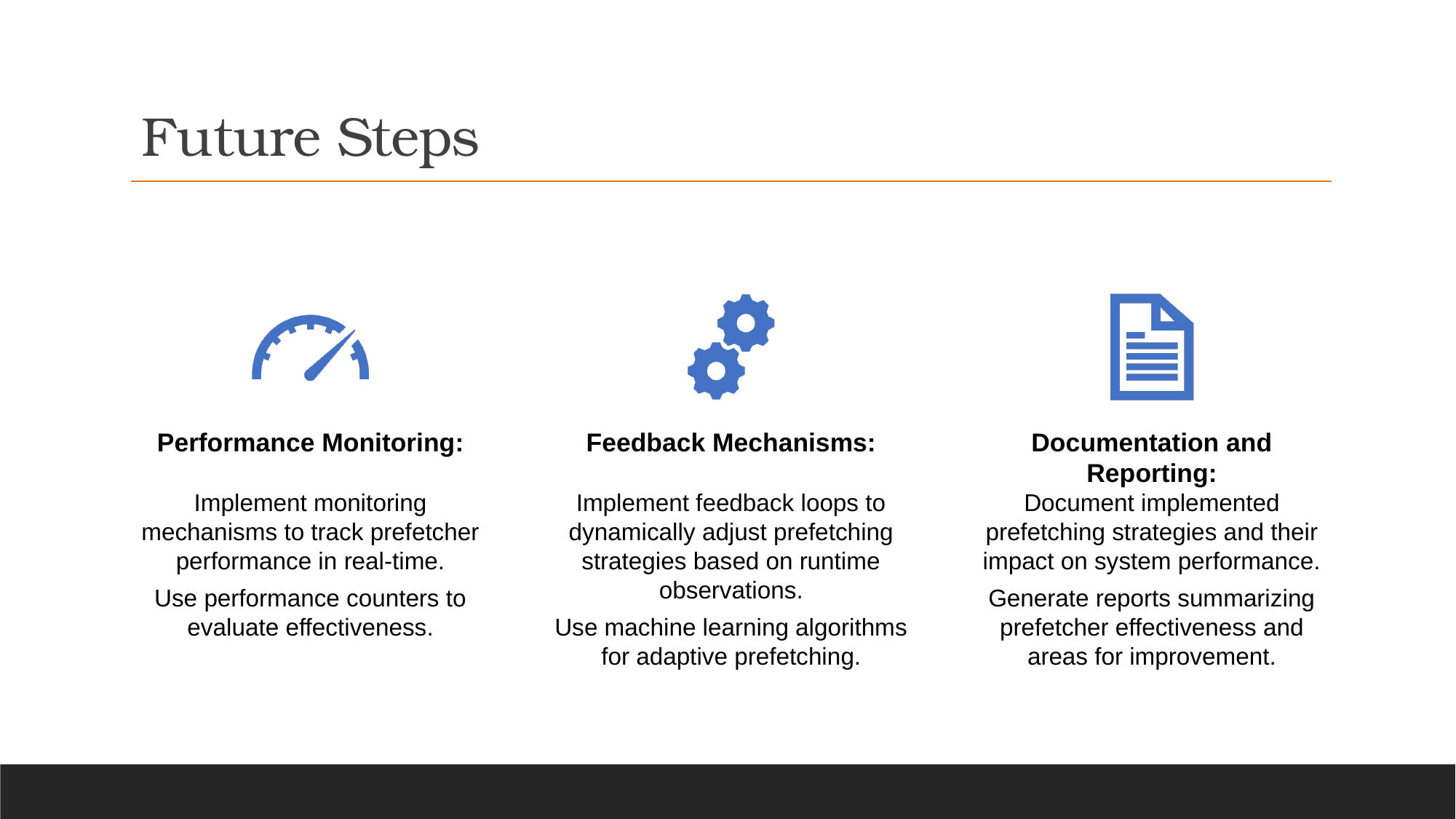

Future Steps
Performance Monitoring:
Implement monitoring mechanisms to track prefetcher performance in real-time.
Use performance counters to evaluate effectiveness.
Feedback Mechanisms:
Implement feedback loops to dynamically adjust prefetching strategies based on runtime observations.
Use machine learning algorithms for adaptive prefetching.
Documentation and Reporting:
Document implemented prefetching strategies and their impact on system performance.
Generate reports summarizing prefetcher effectiveness and areas for improvement.